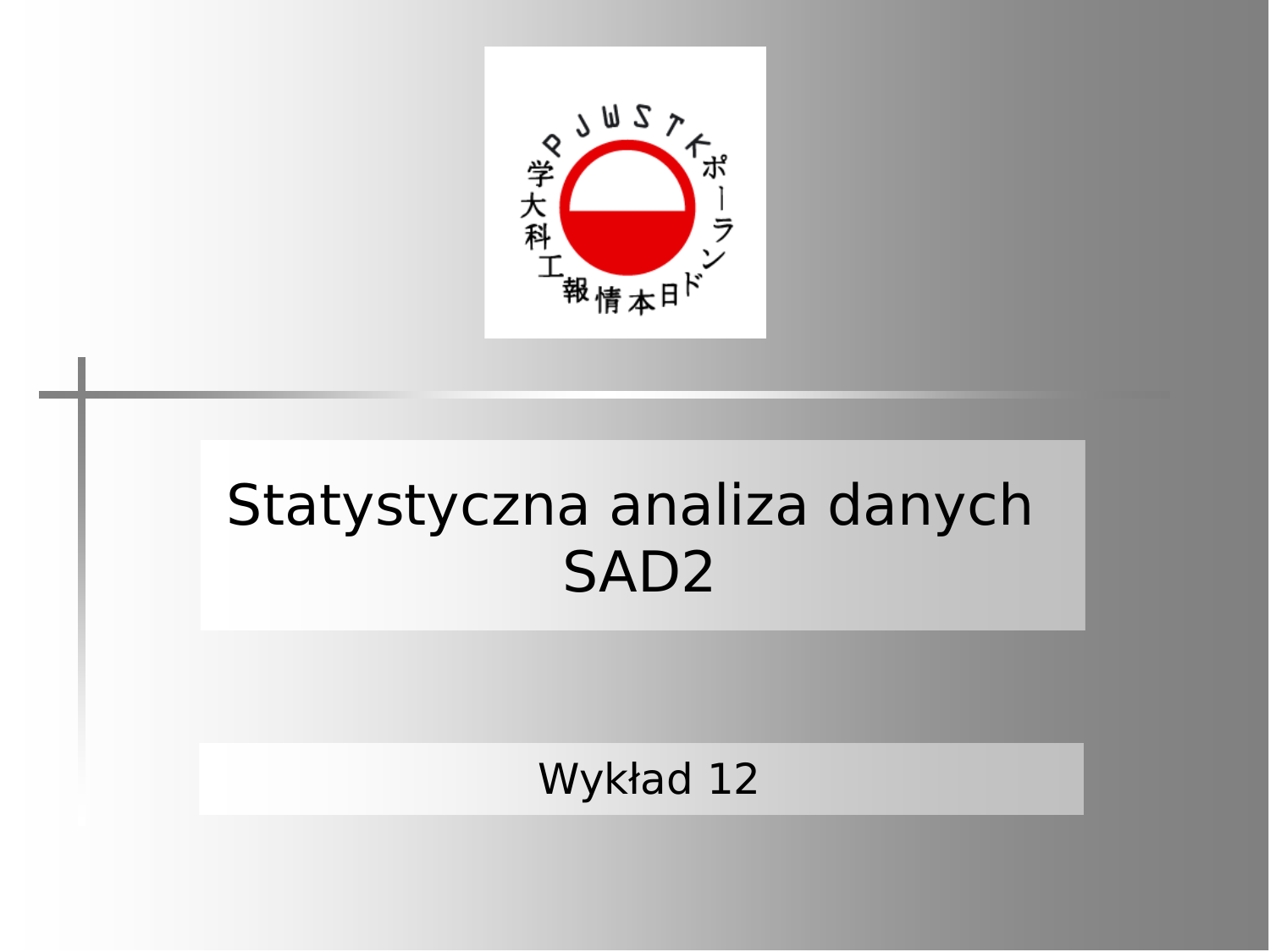

# Statystyczna analiza danych SAD2
Wykład 12